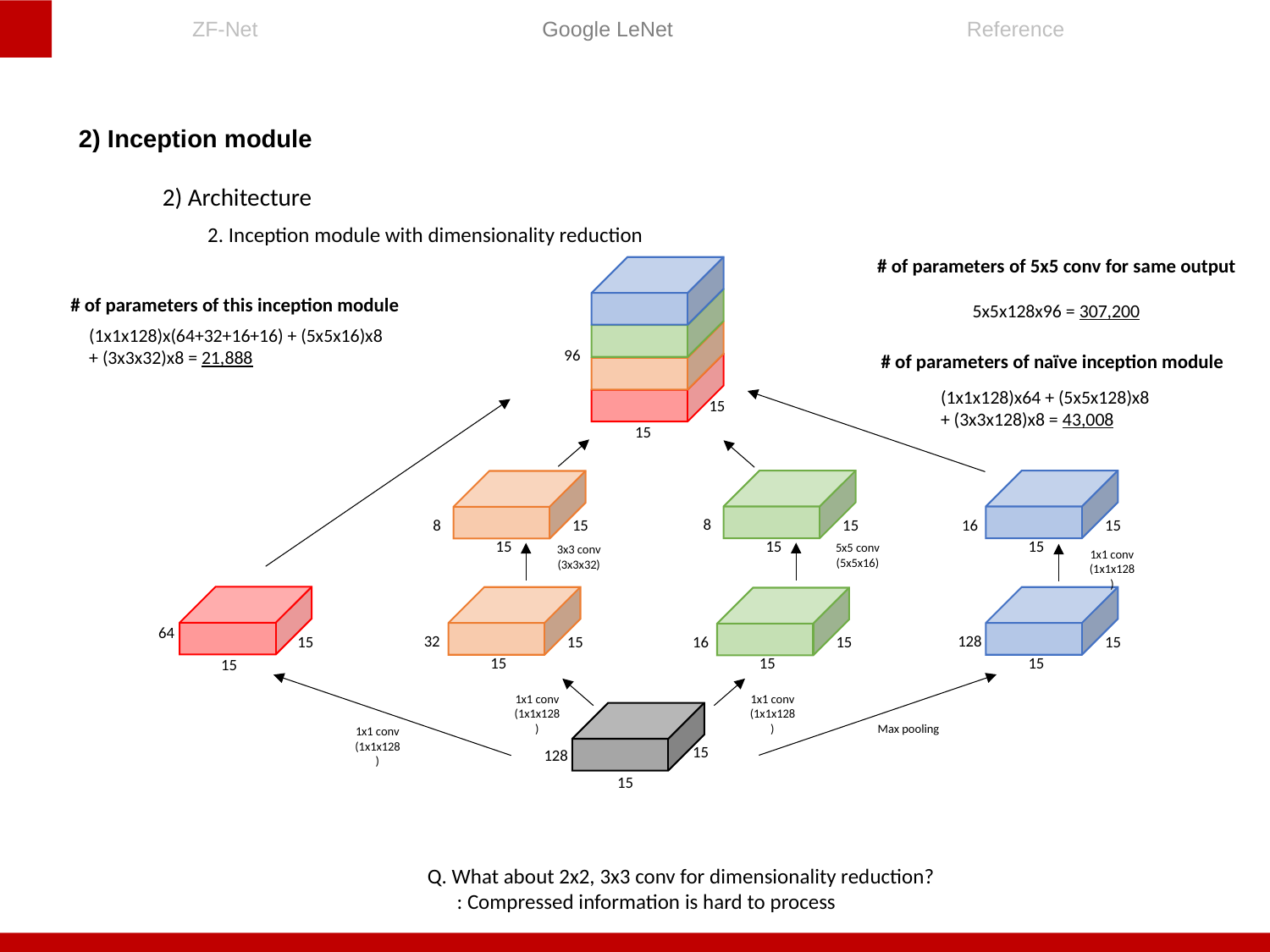

ZF-Net
Google LeNet
Reference
2) Inception module
2) Architecture
2. Inception module with dimensionality reduction
# of parameters of 5x5 conv for same output

# of parameters of this inception module

5x5x128x96 = 307,200
(1x1x128)x(64+32+16+16) + (5x5x16)x8
+ (3x3x32)x8 = 21,888

96
# of parameters of naïve inception module

(1x1x128)x64 + (5x5x128)x8
+ (3x3x128)x8 = 43,008
15
15

8
16
15
8
15
15
15
15
15
5x5 conv
(5x5x16)
3x3 conv
(3x3x32)
1x1 conv
(1x1x128)

64
32
128
16
15
15
15
15
15
15
15
15
1x1 conv
(1x1x128)
1x1 conv
(1x1x128)

Max pooling
1x1 conv
(1x1x128)
15
128
15
Q. What about 2x2, 3x3 conv for dimensionality reduction?
      : Compressed information is hard to process